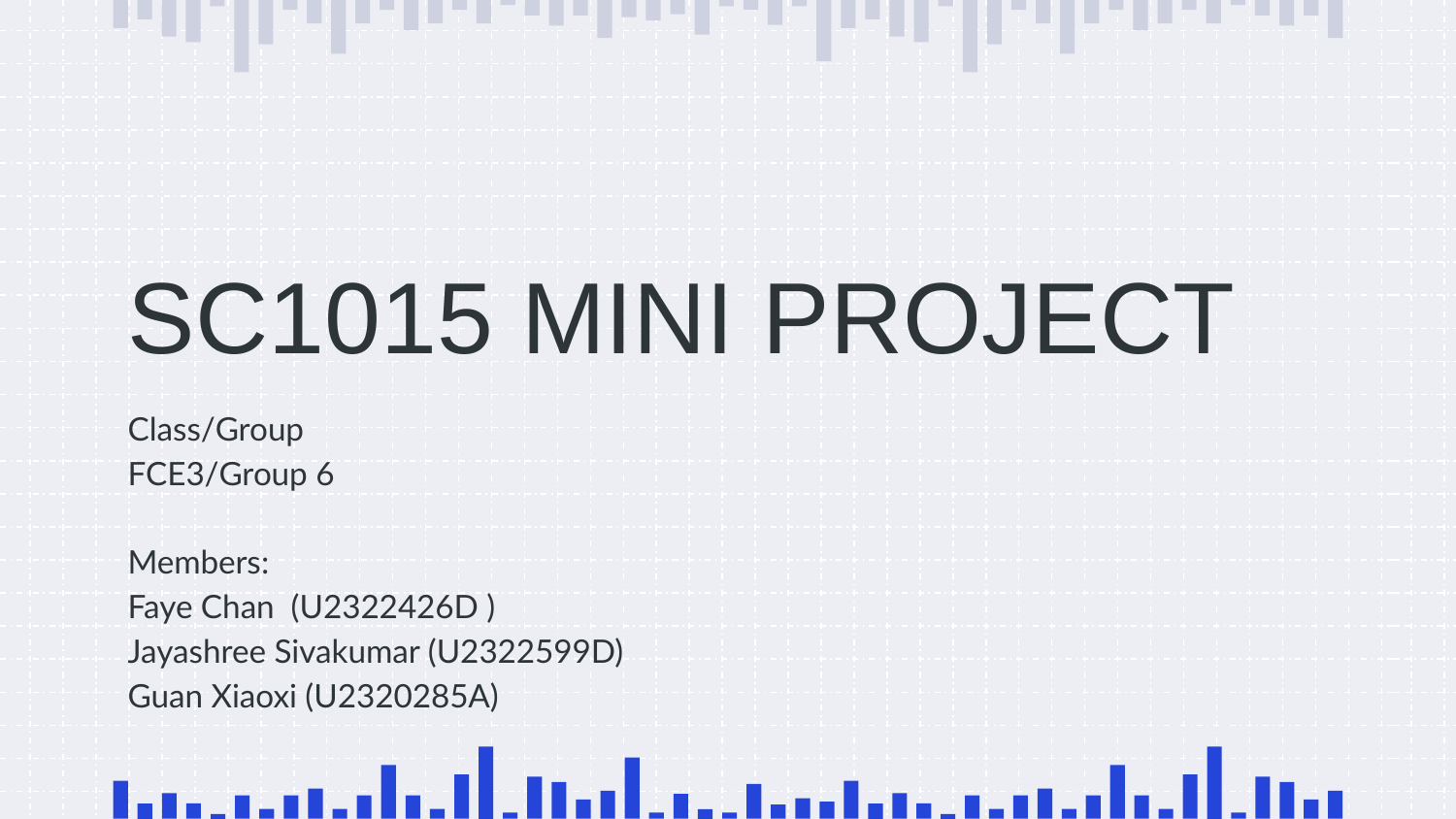

# SC1015 MINI PROJECT
Class/Group
FCE3/Group 6

Members:
Faye Chan  (U2322426D )
Jayashree Sivakumar (U2322599D)
Guan Xiaoxi (U2320285A)